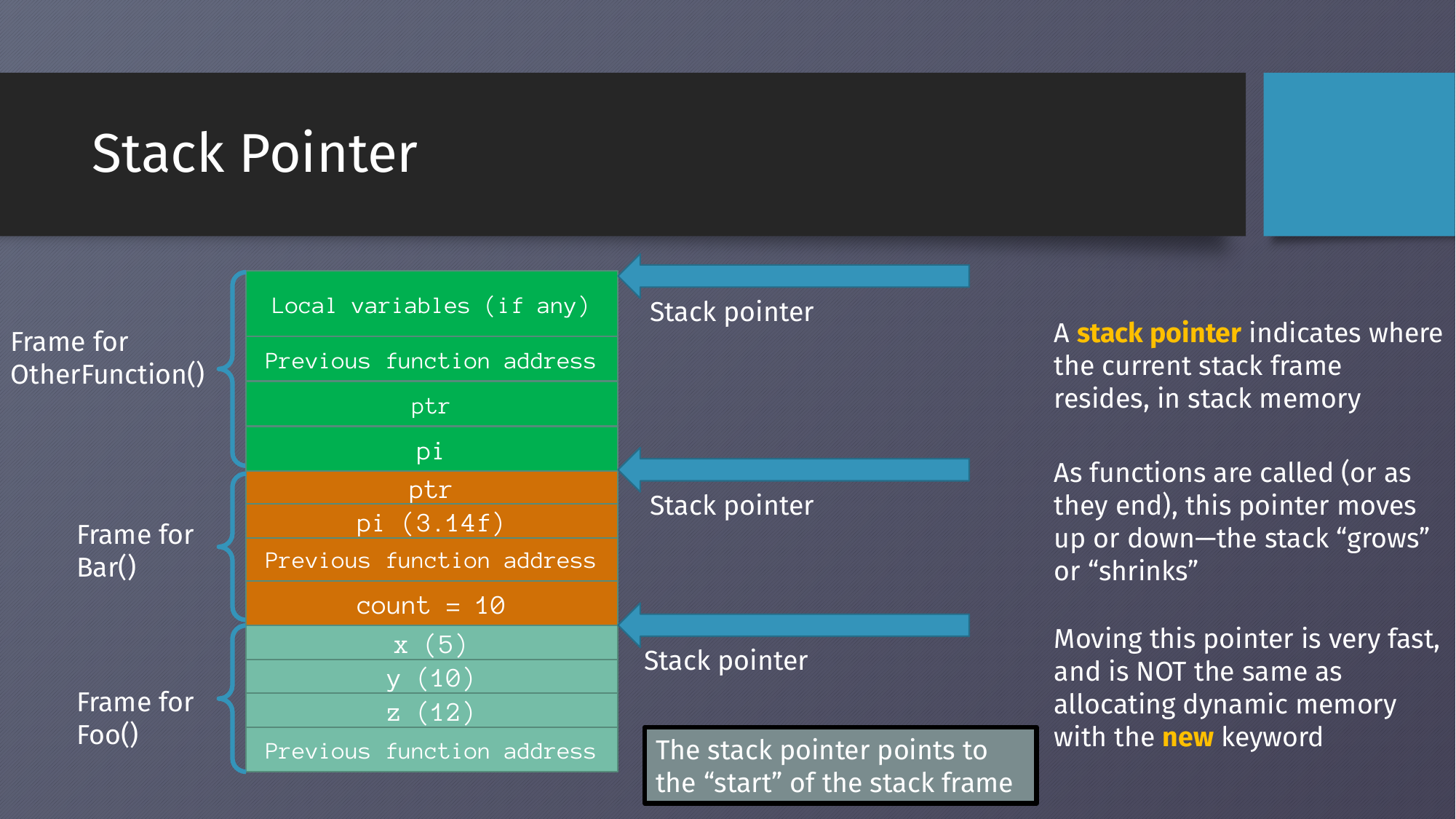

# Stack Pointer

Stack pointer
Local variables (if any)

A stack pointer indicates where the current stack frame resides, in stack memory
Frame for OtherFunction()
Previous function address
ptr
pi

Stack pointer
As functions are called (or as they end), this pointer moves up or down—the stack “grows” or “shrinks”
ptr

pi (3.14f)
Frame for Bar()
Previous function address
count = 10

Stack pointer
Moving this pointer is very fast, and is NOT the same as allocating dynamic memory with the new keyword

x (5)
y (10)
z (12)
Frame for Foo()
Previous function address
The stack pointer points to the “start” of the stack frame